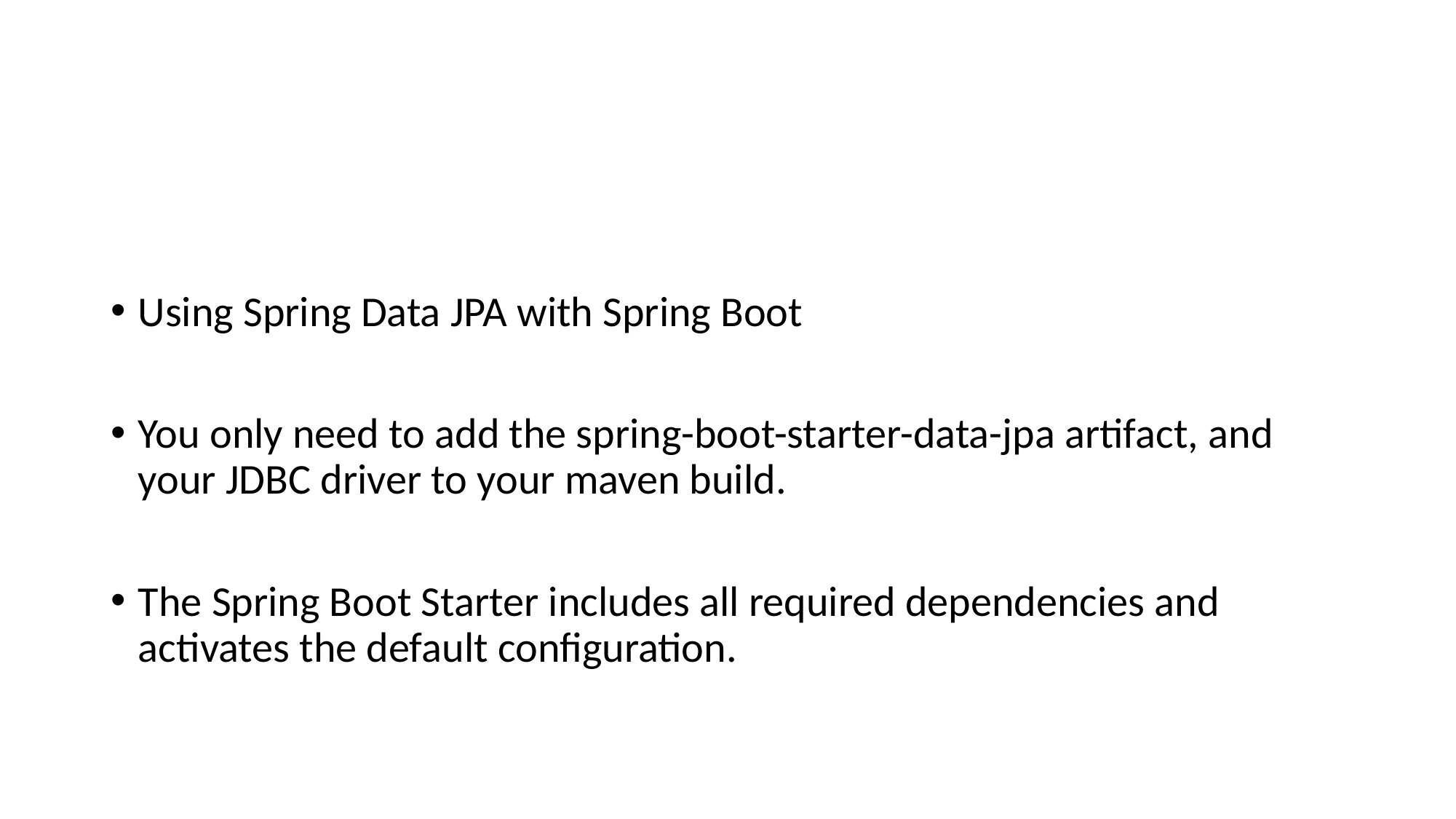

#

Using Spring Data JPA with Spring Boot

You only need to add the spring-boot-starter-data-jpa artifact, and your JDBC driver to your maven build.

The Spring Boot Starter includes all required dependencies and activates the default configuration.